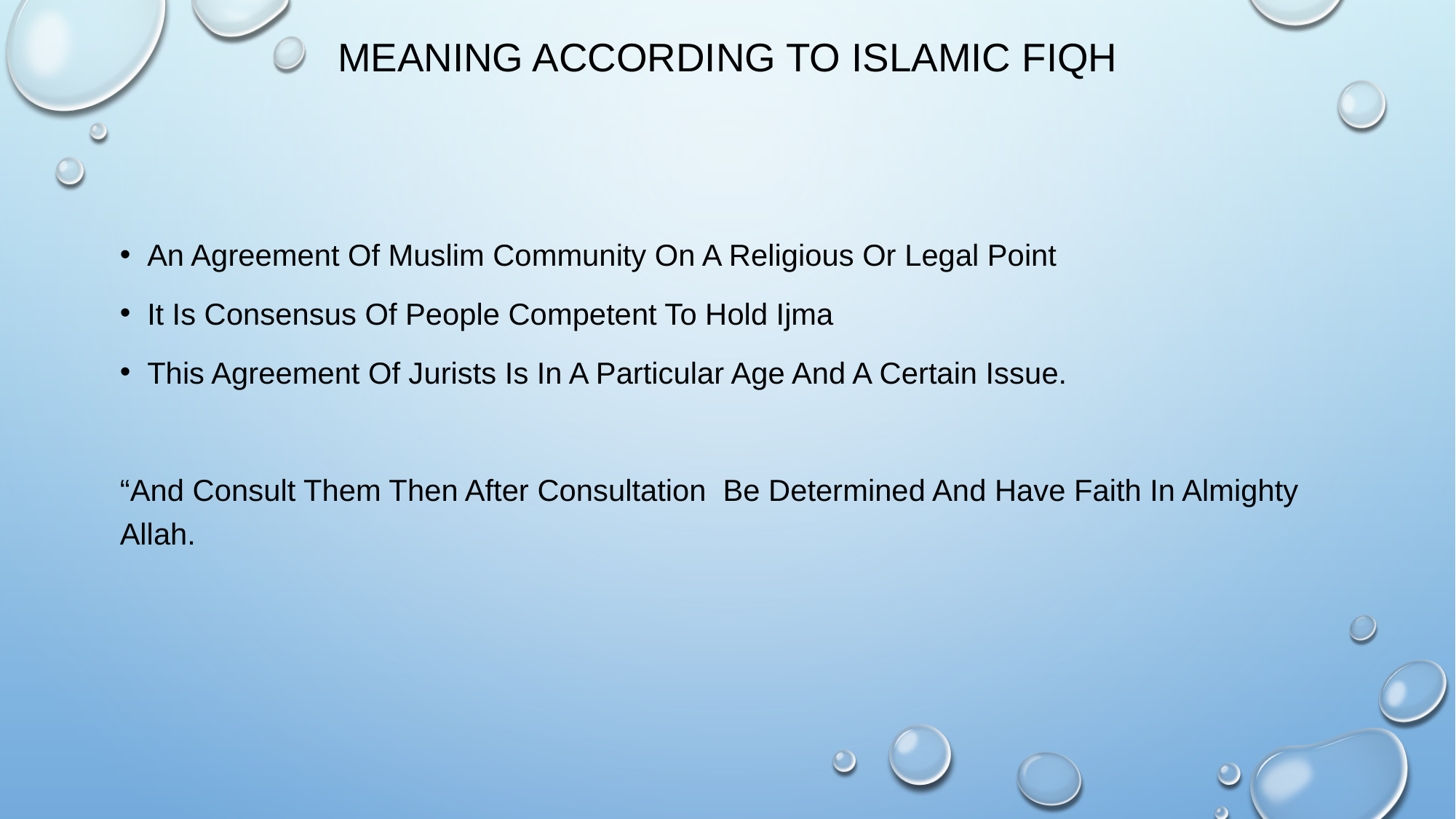

# Meaning according to Islamic Fiqh

An Agreement Of Muslim Community On A Religious Or Legal Point
It Is Consensus Of People Competent To Hold Ijma
This Agreement Of Jurists Is In A Particular Age And A Certain Issue.

“And Consult Them Then After Consultation  Be Determined And Have Faith In Almighty Allah.